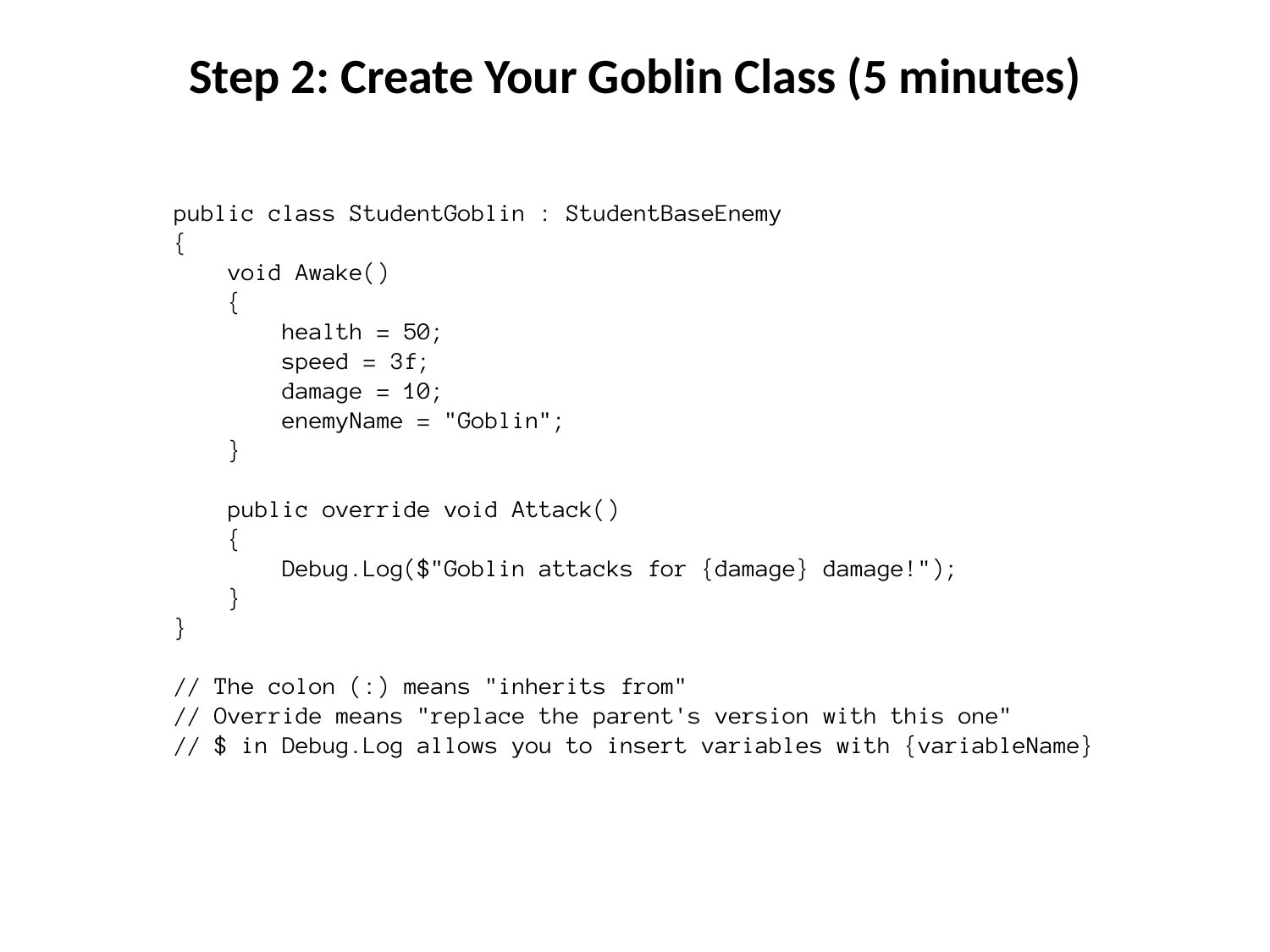

Step 2: Create Your Goblin Class (5 minutes)
public class StudentGoblin : StudentBaseEnemy
{
    void Awake()
    {
        health = 50;
        speed = 3f;
        damage = 10;
        enemyName = "Goblin";
    }
    public override void Attack()
    {
        Debug.Log($"Goblin attacks for {damage} damage!");
    }
}
// The colon (:) means "inherits from"
// Override means "replace the parent's version with this one"
// $ in Debug.Log allows you to insert variables with {variableName}